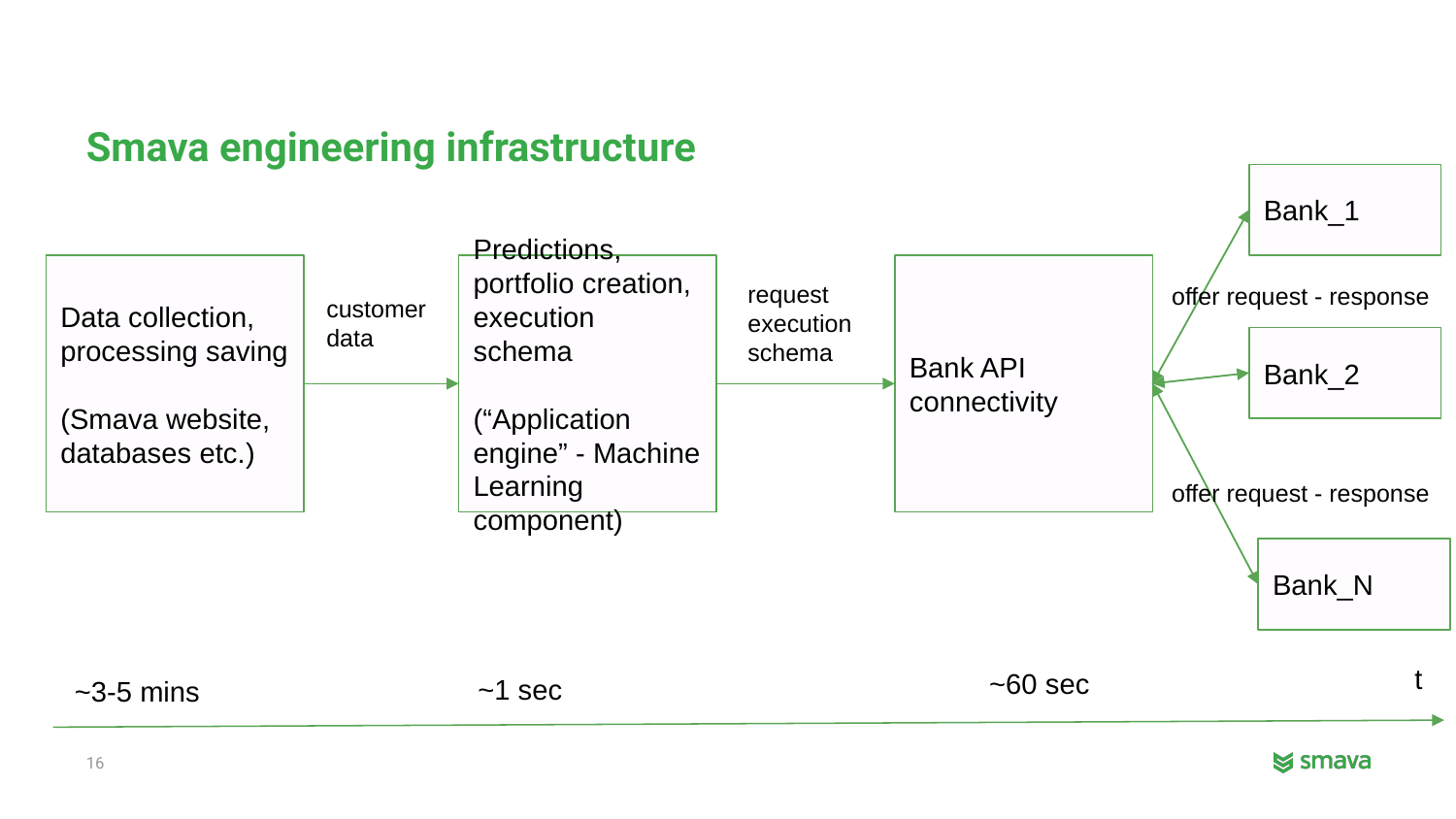

#
Smava engineering infrastructure
Bank_1
Data collection, processing saving

(Smava website,
databases etc.)
Predictions, portfolio creation, execution schema

(“Application engine” - Machine Learning component)
Bank API connectivity
request execution schema
offer request - response
customer data
Bank_2
offer request - response
Bank_N
t
~60 sec
~1 sec
~3-5 mins
16